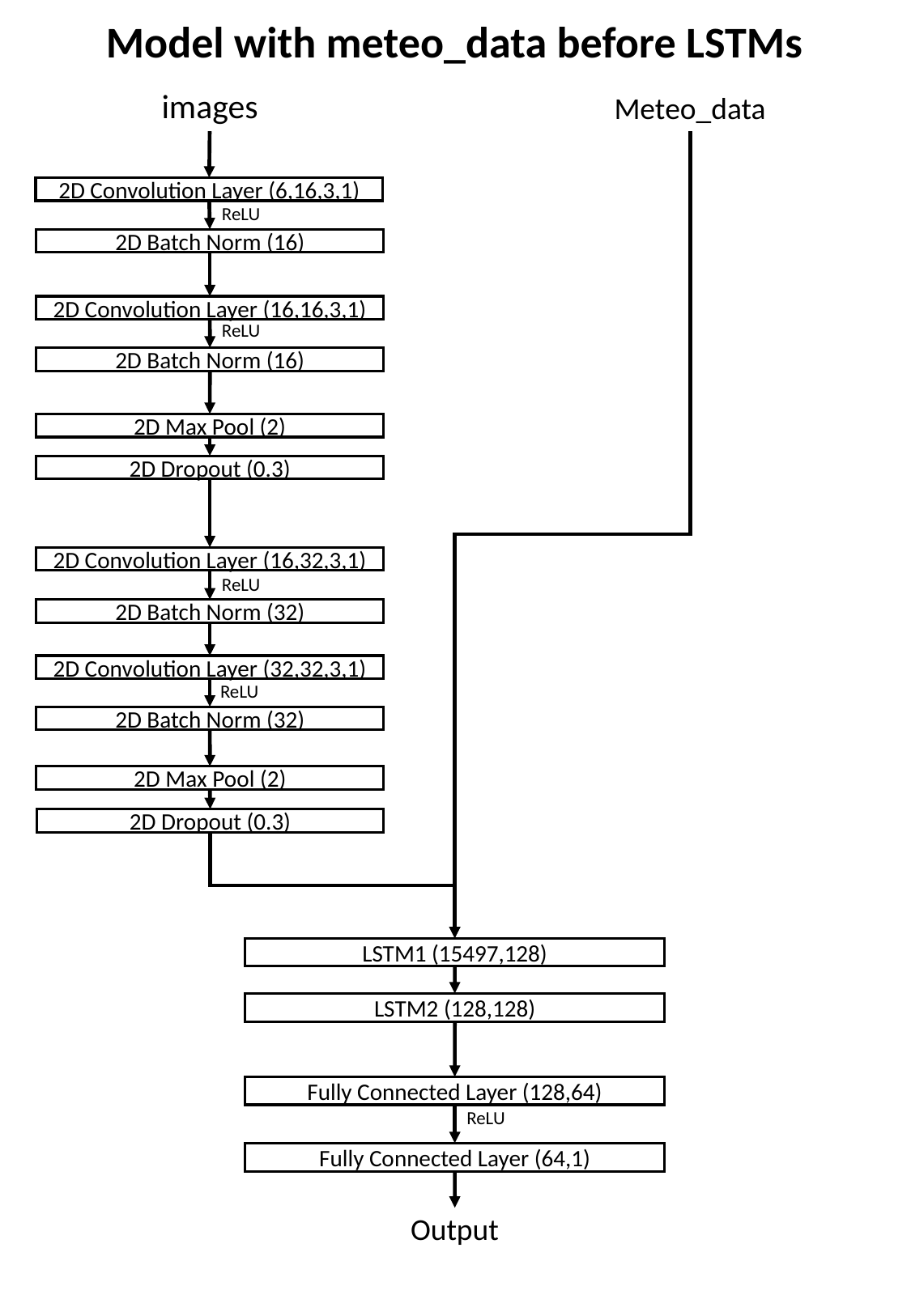

Model with meteo_data before LSTMs
images
Meteo_data
2D Convolution Layer (6,16,3,1)
ReLU
2D Batch Norm (16)
2D Convolution Layer (16,16,3,1)
ReLU
2D Batch Norm (16)
2D Max Pool (2)
2D Dropout (0.3)
2D Convolution Layer (16,32,3,1)
ReLU
2D Batch Norm (32)
2D Convolution Layer (32,32,3,1)
ReLU
2D Batch Norm (32)
2D Max Pool (2)
2D Dropout (0.3)
LSTM1 (15497,128)
LSTM2 (128,128)
Fully Connected Layer (128,64)
ReLU
Fully Connected Layer (64,1)
Output